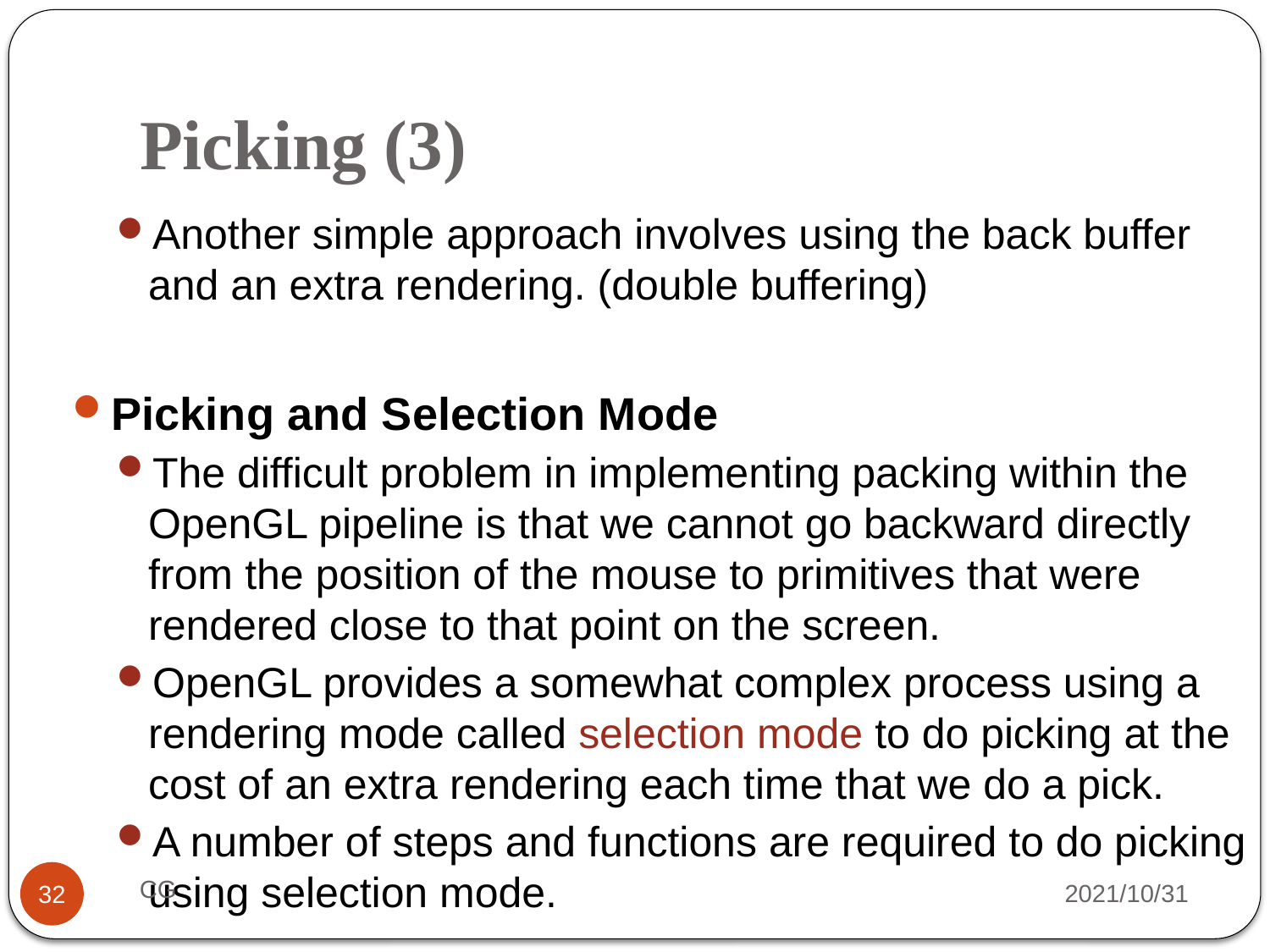

# Picking (3)
Another simple approach involves using the back buffer and an extra rendering. (double buffering)

Picking and Selection Mode
The difficult problem in implementing packing within the OpenGL pipeline is that we cannot go backward directly from the position of the mouse to primitives that were rendered close to that point on the screen.
OpenGL provides a somewhat complex process using a rendering mode called selection mode to do picking at the cost of an extra rendering each time that we do a pick.
A number of steps and functions are required to do picking using selection mode.
CG
2021/10/31
32